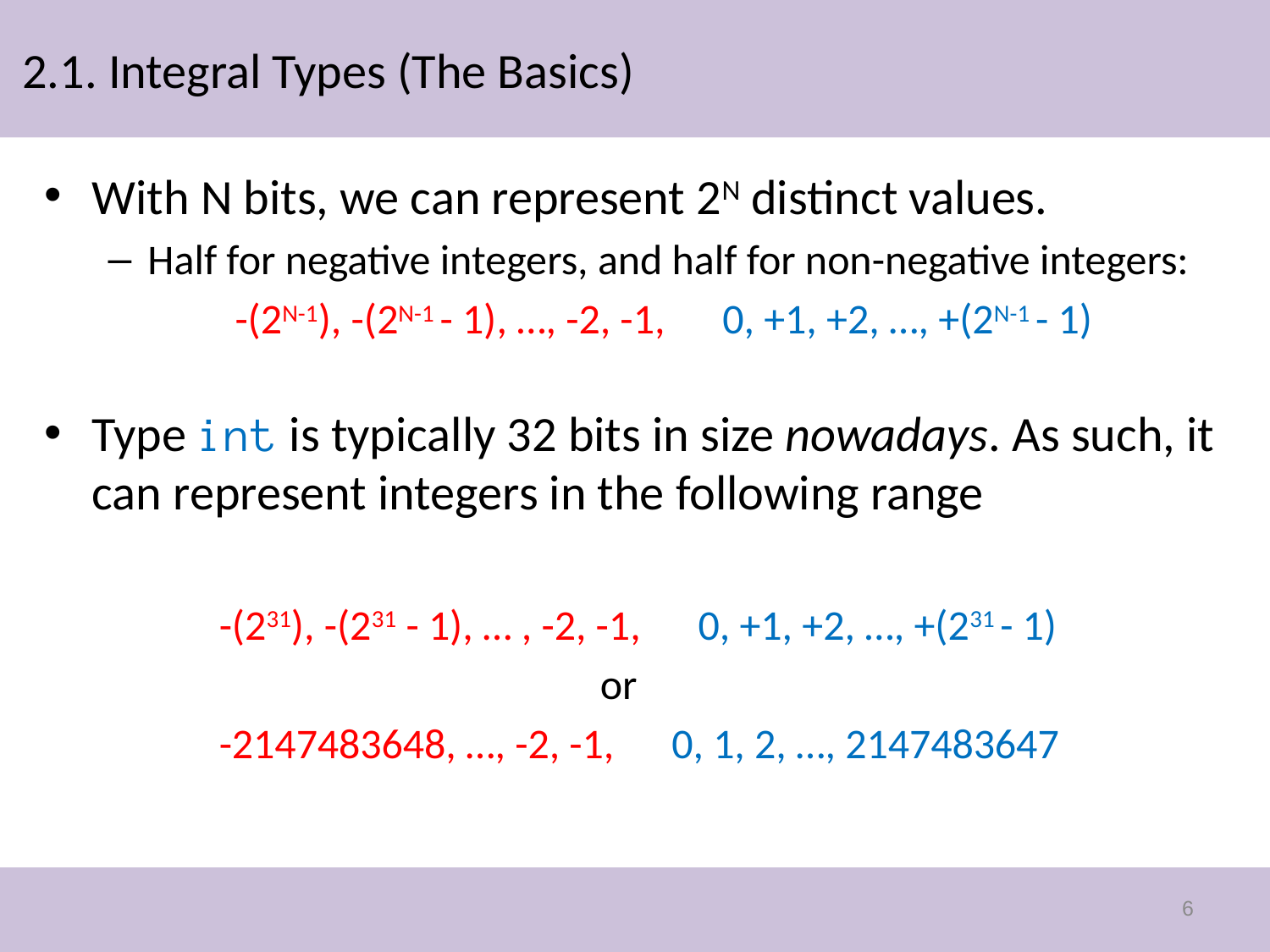

# 2.1. Integral Types (The Basics)
With N bits, we can represent 2N distinct values.
Half for negative integers, and half for non-negative integers:
	-(2N-1), -(2N-1 - 1), …, -2, -1,      0, +1, +2, …, +(2N-1 - 1)

Type int is typically 32 bits in size nowadays. As such, it can represent integers in the following range

		-(231), -(231 - 1), … , -2, -1,      0, +1, +2, …, +(231 - 1)
					or
		-2147483648, …, -2, -1,      0, 1, 2, …, 2147483647

6